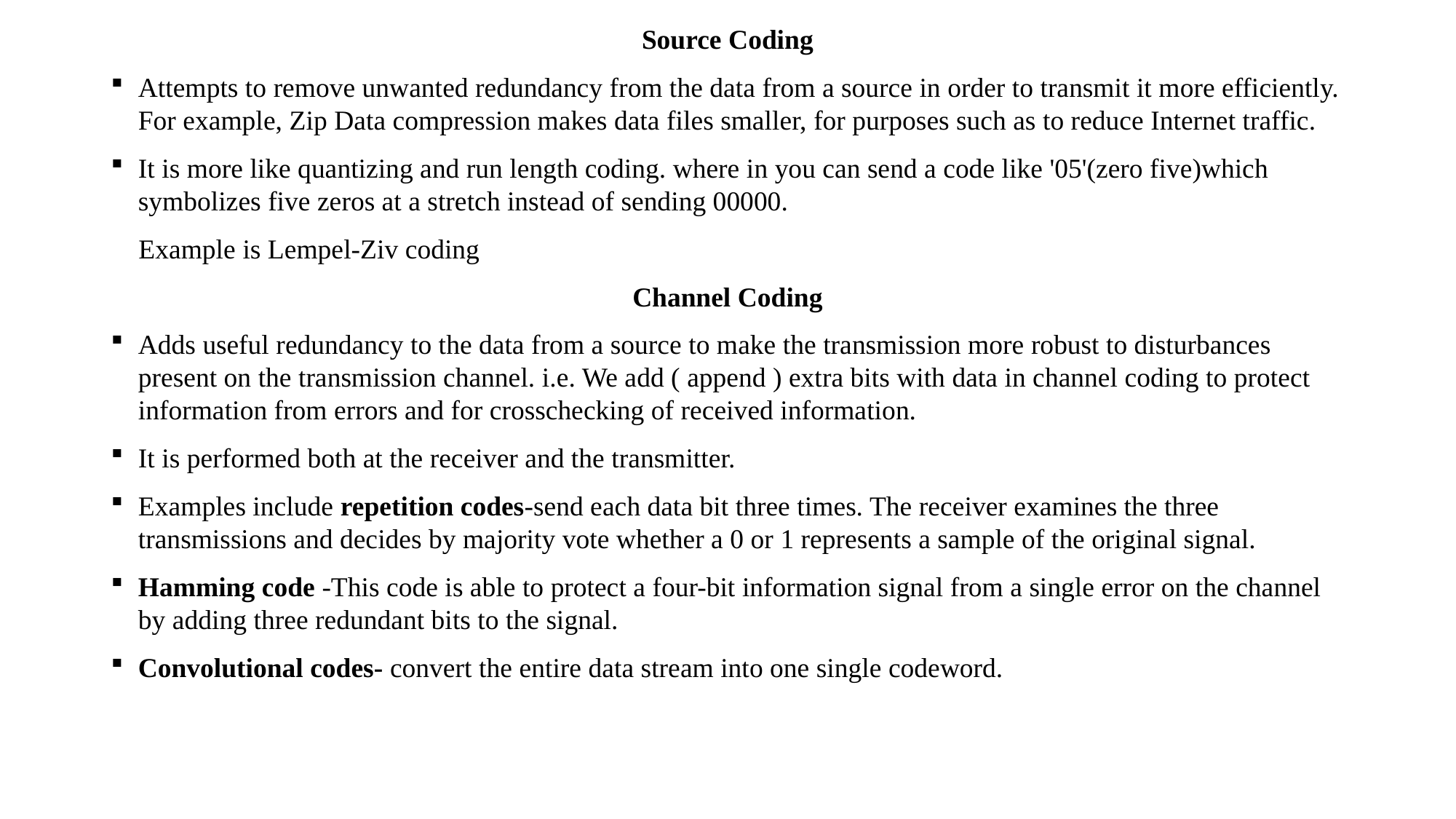

Source Coding
Attempts to remove unwanted redundancy from the data from a source in order to transmit it more efficiently. For example, Zip Data compression makes data files smaller, for purposes such as to reduce Internet traffic.
It is more like quantizing and run length coding. where in you can send a code like '05'(zero five)which symbolizes five zeros at a stretch instead of sending 00000.
    Example is Lempel-Ziv coding
Channel Coding
Adds useful redundancy to the data from a source to make the transmission more robust to disturbances present on the transmission channel. i.e. We add ( append ) extra bits with data in channel coding to protect information from errors and for crosschecking of received information.
It is performed both at the receiver and the transmitter.
Examples include repetition codes-send each data bit three times. The receiver examines the three transmissions and decides by majority vote whether a 0 or 1 represents a sample of the original signal.
Hamming code -This code is able to protect a four-bit information signal from a single error on the channel by adding three redundant bits to the signal.
Convolutional codes- convert the entire data stream into one single codeword.